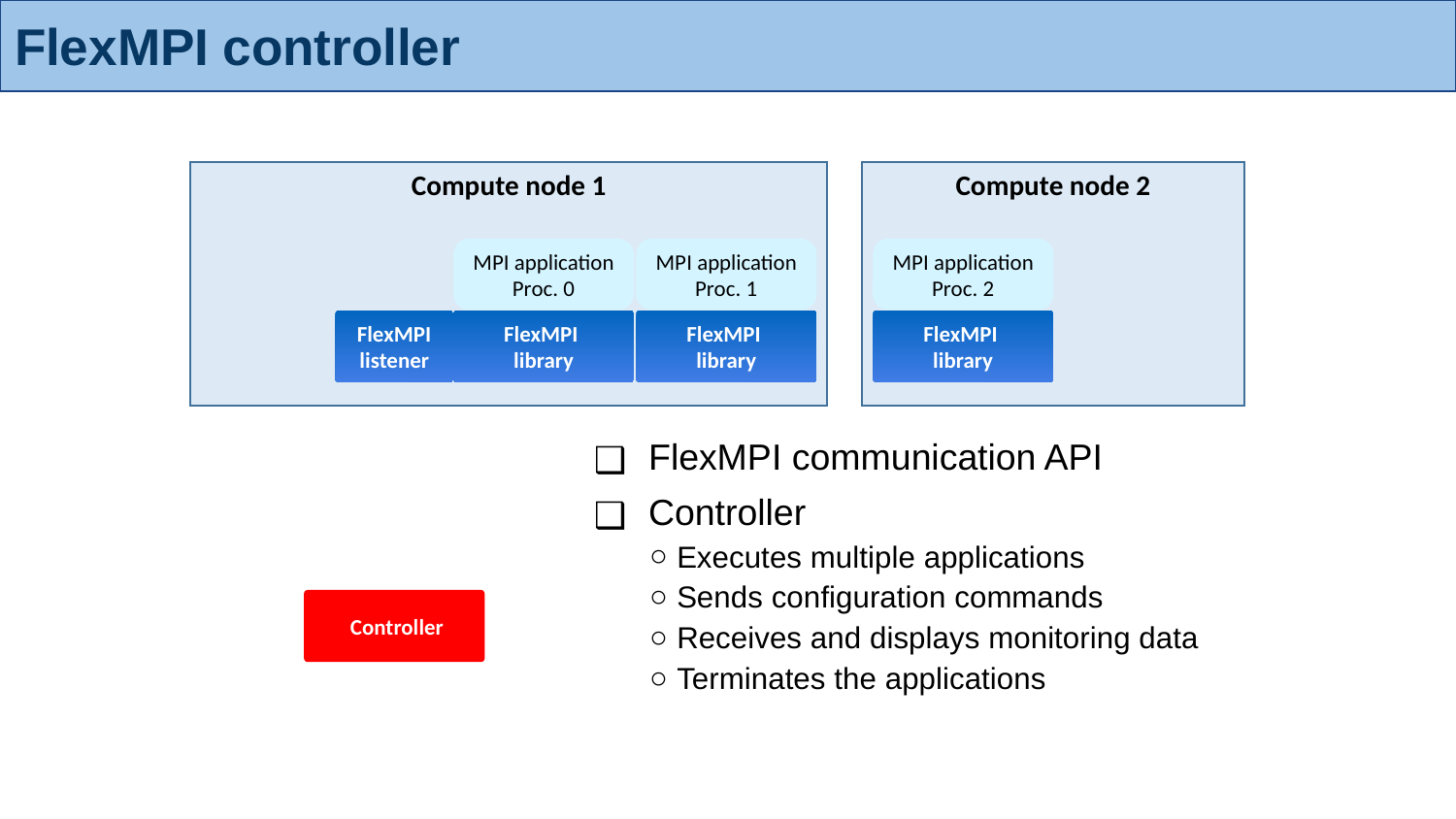

# FlexMPI controller
Compute node 2
Compute node 1
MPI application
Proc. 0
MPI application
Proc. 1
MPI application
Proc. 2
FlexMPI listener
FlexMPI
library
FlexMPI
library
FlexMPI
library
FlexMPI communication API
Controller
Executes multiple applications
Sends configuration commands
Receives and displays monitoring data
Terminates the applications
 Controller